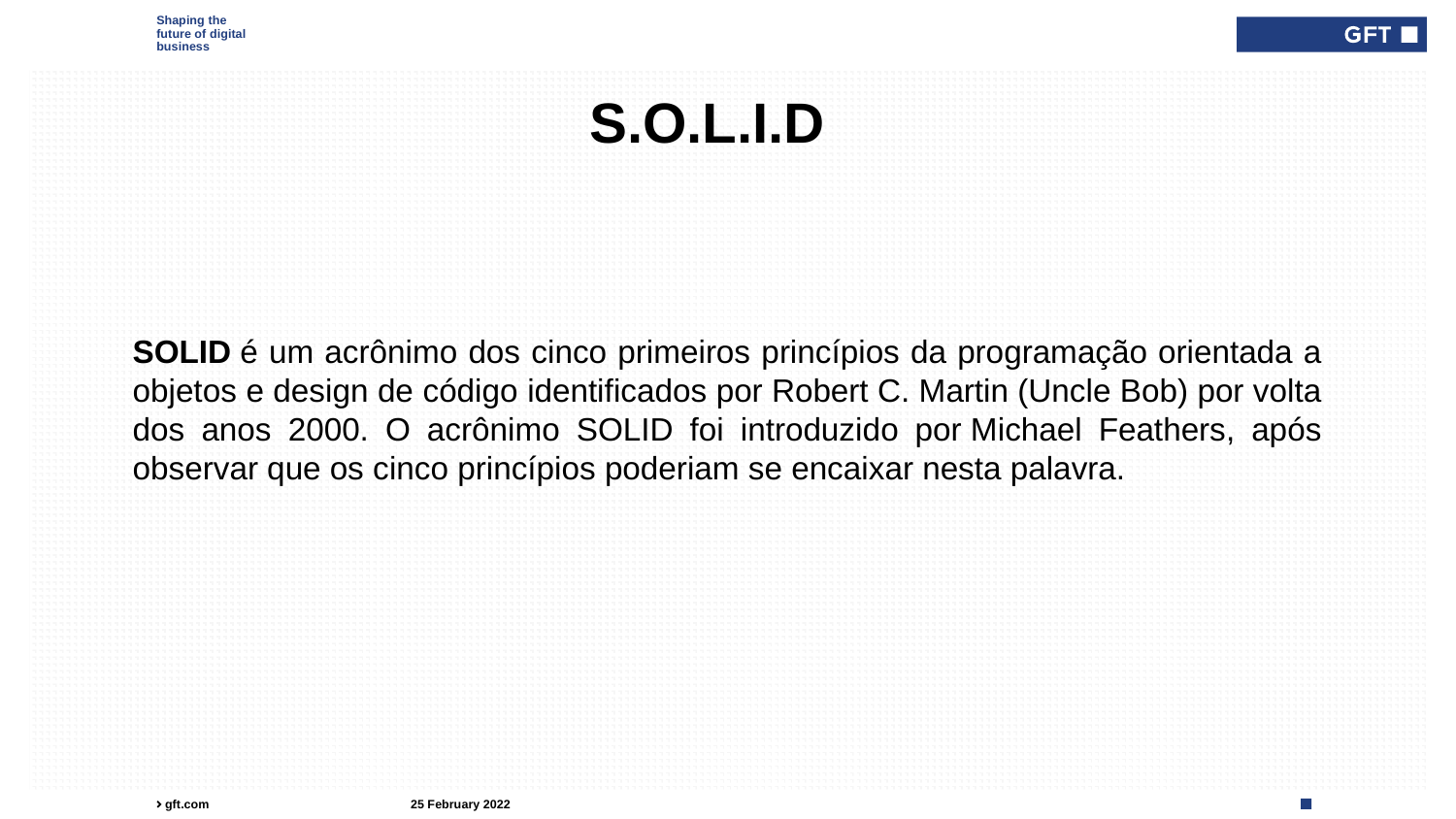

Type here if  add info needed  for every slide
# S.O.L.I.D
SOLID é um acrônimo dos cinco primeiros princípios da programação orientada a objetos e design de código identificados por Robert C. Martin (Uncle Bob) por volta dos anos 2000. O acrônimo SOLID foi introduzido por Michael Feathers, após observar que os cinco princípios poderiam se encaixar nesta palavra.
25 February 2022